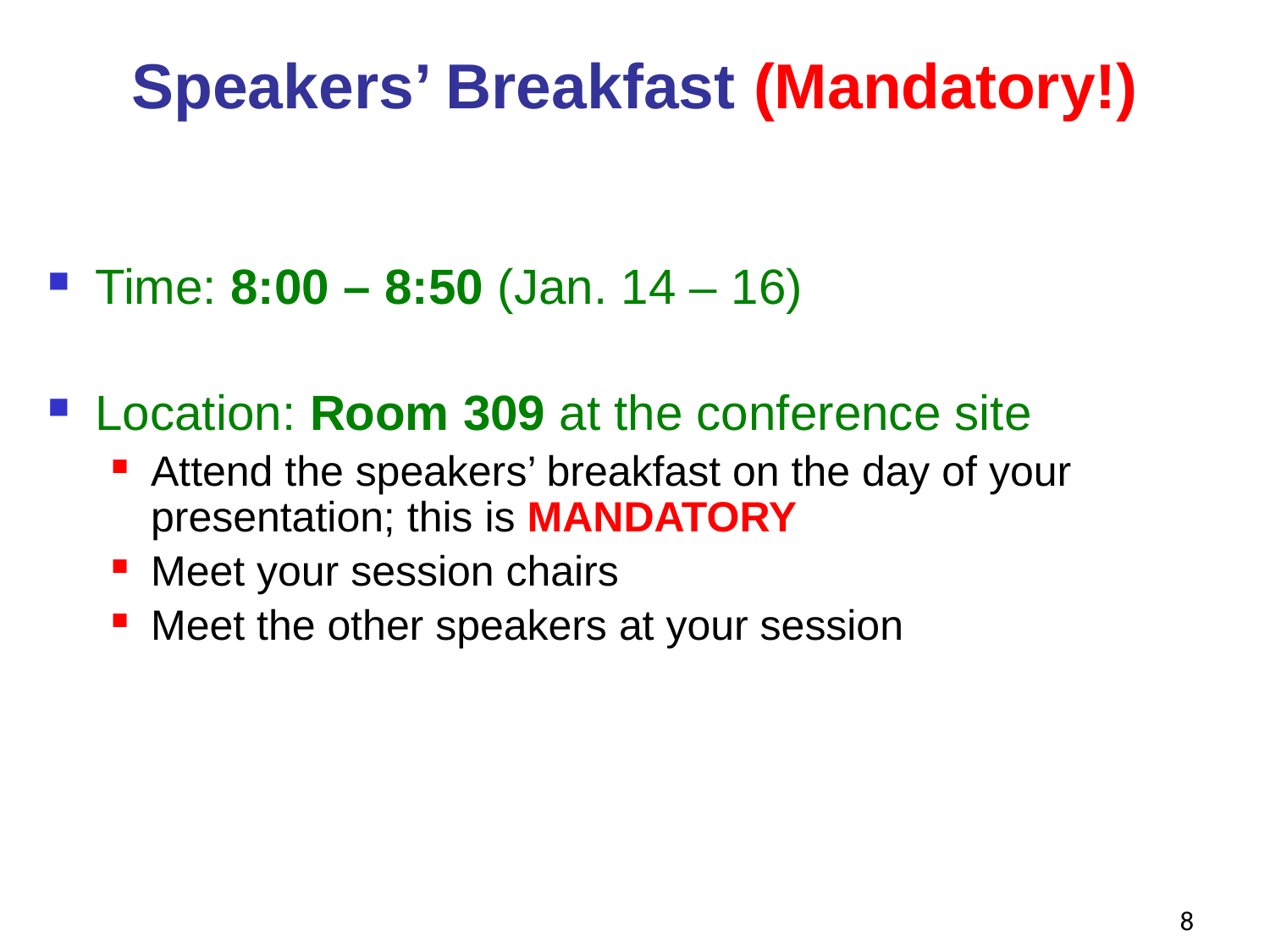

# Speakers’ Breakfast (Mandatory!)

Time: 8:00 – 8:50 (Jan. 14 – 16)

Location: Room 309 at the conference site
Attend the speakers’ breakfast on the day of your presentation; this is MANDATORY
Meet your session chairs
Meet the other speakers at your session
8